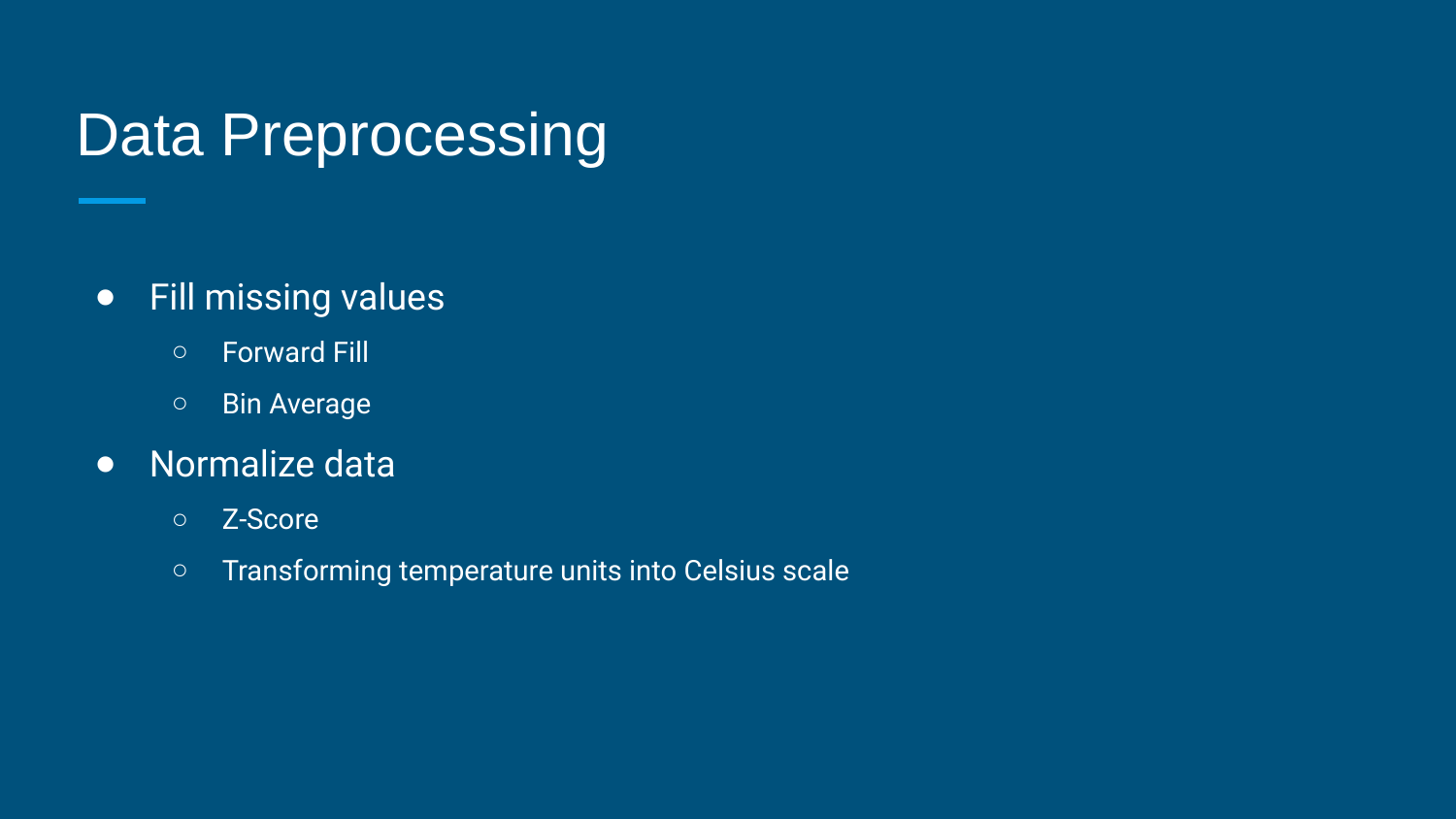

# Data Preprocessing
Fill missing values
Forward Fill
Bin Average
Normalize data
Z-Score
Transforming temperature units into Celsius scale